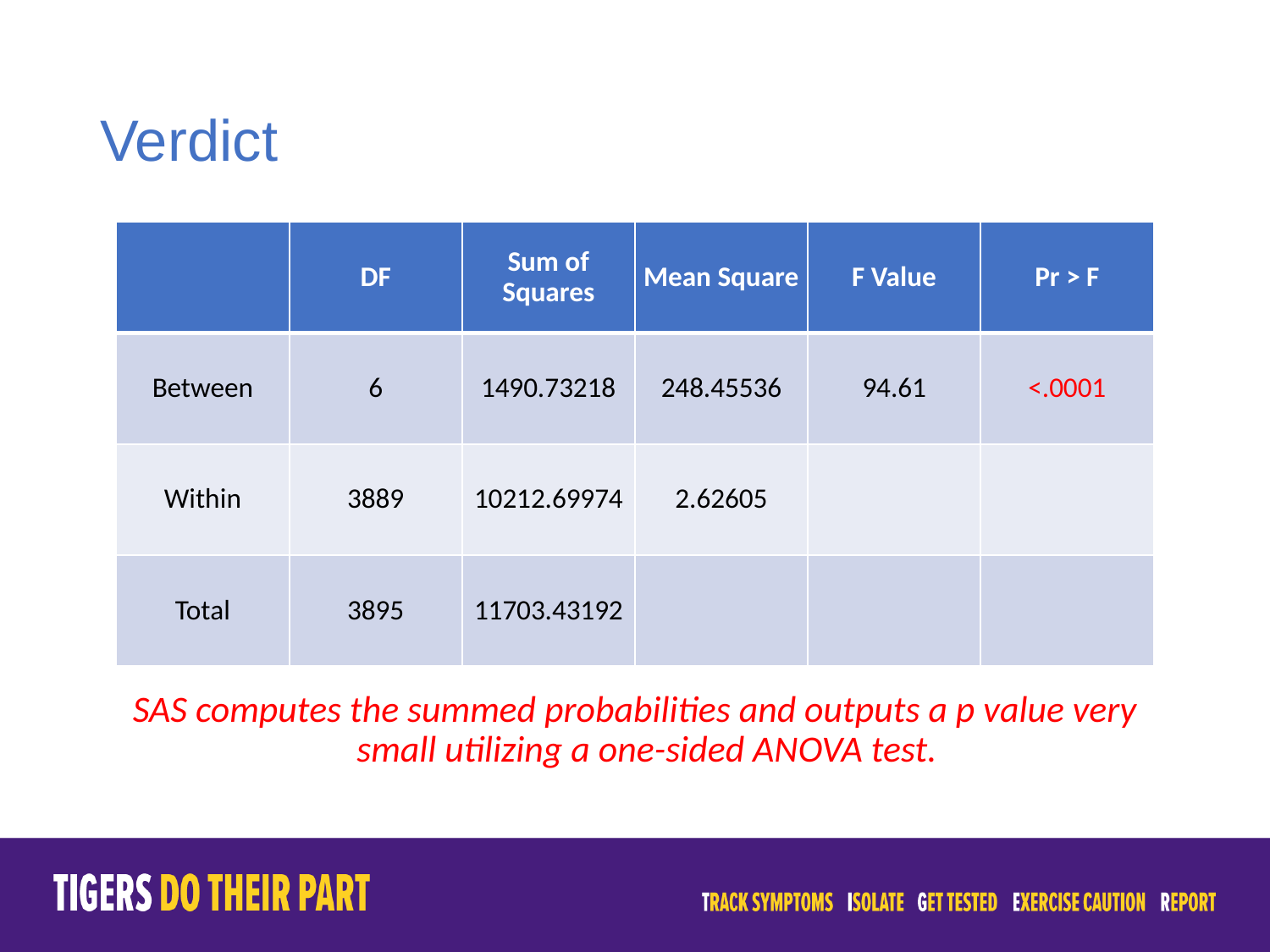

# Verdict
|  | DF | Sum of Squares | Mean Square | F Value | Pr > F |
| --- | --- | --- | --- | --- | --- |
| Between | 6 | 1490.73218 | 248.45536 | 94.61 | <.0001 |
| Within | 3889 | 10212.69974 | 2.62605 |  |  |
| Total | 3895 | 11703.43192 |  |  |  |

SAS computes the summed probabilities and outputs a p value very small utilizing a one-sided ANOVA test.